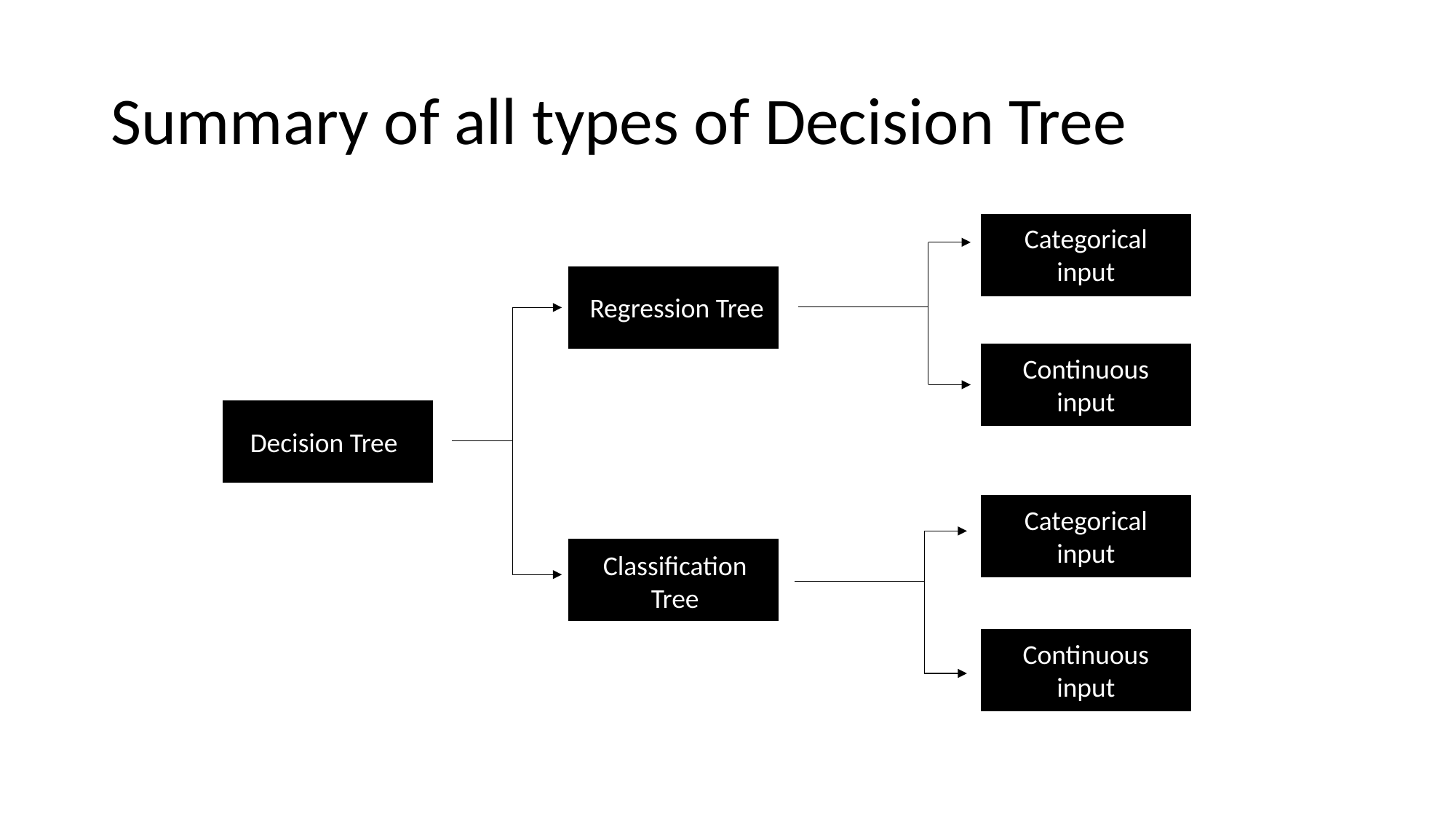

# Summary of all types of Decision Tree

Categorical input

Regression Tree

Continuous input

Decision Tree

Categorical input

Classification
Tree

Continuous input